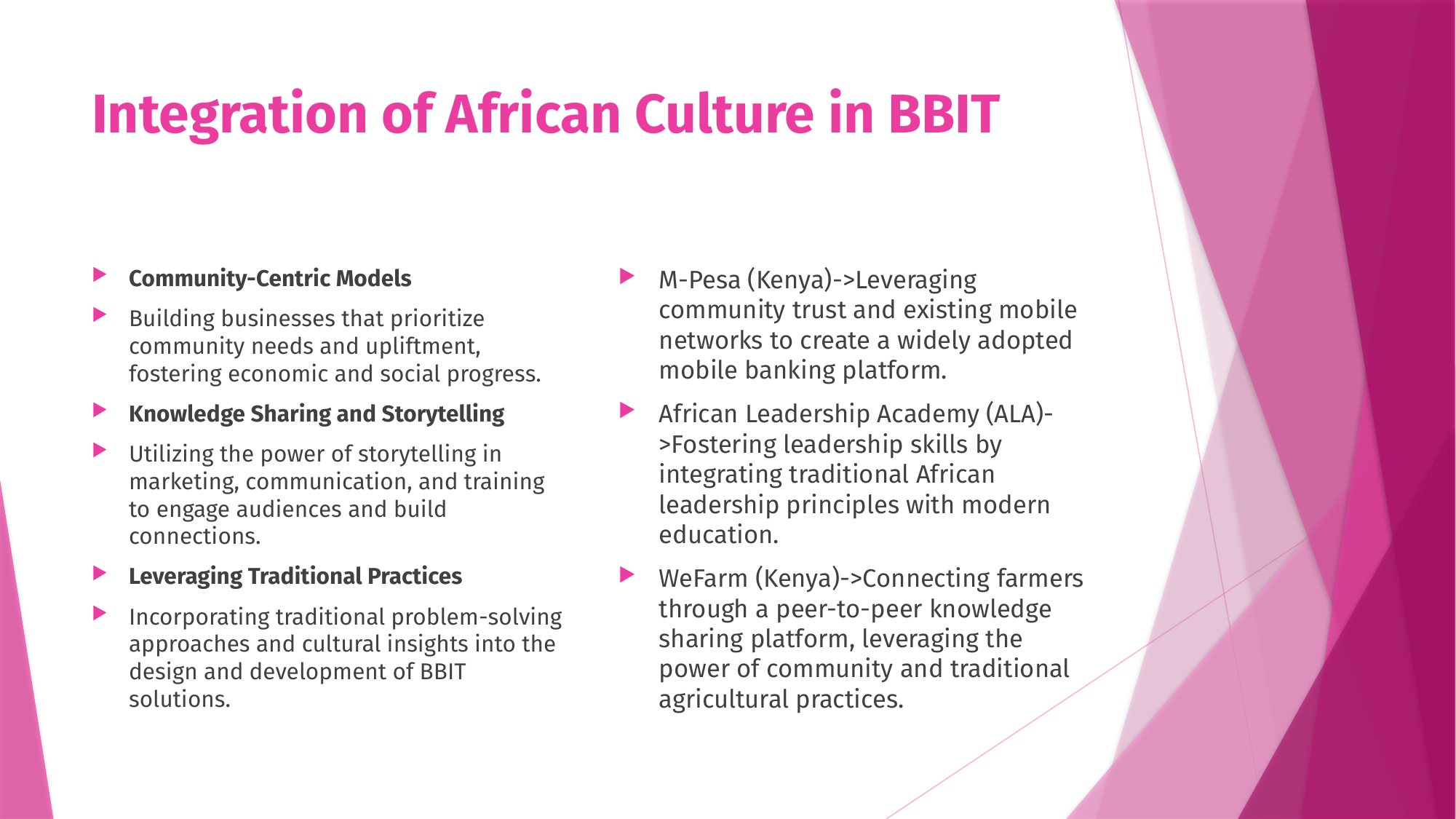

# Integration of African Culture in BBIT
Community-Centric Models
Building businesses that prioritize community needs and upliftment, fostering economic and social progress.
Knowledge Sharing and Storytelling
Utilizing the power of storytelling in marketing, communication, and training to engage audiences and build connections.
Leveraging Traditional Practices
Incorporating traditional problem-solving approaches and cultural insights into the design and development of BBIT solutions.

M-Pesa (Kenya)->Leveraging community trust and existing mobile networks to create a widely adopted mobile banking platform.
African Leadership Academy (ALA)->Fostering leadership skills by integrating traditional African leadership principles with modern education.
WeFarm (Kenya)->Connecting farmers through a peer-to-peer knowledge sharing platform, leveraging the power of community and traditional agricultural practices.